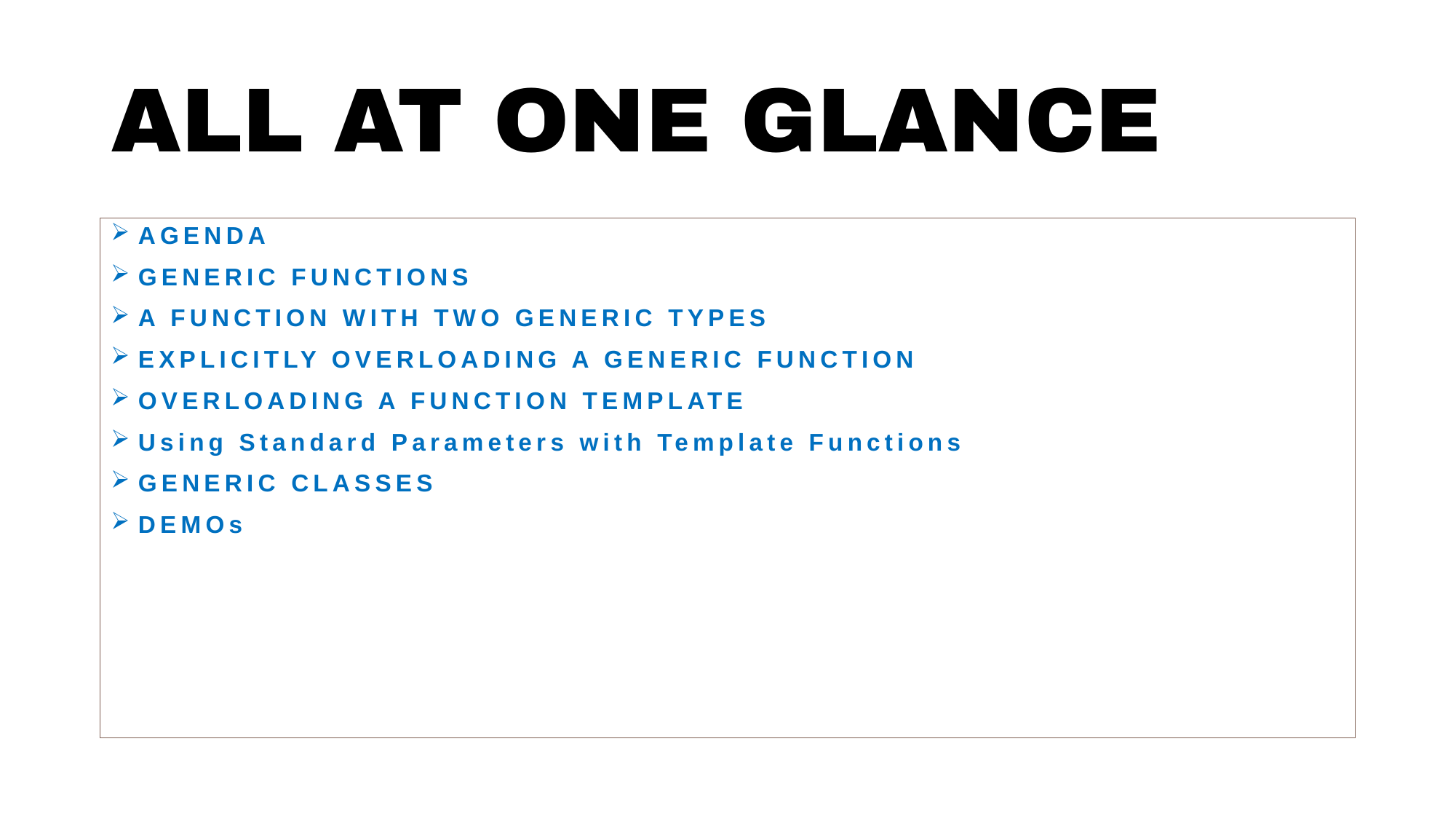

# ALL AT ONE GLANCE
AGENDA
GENERIC FUNCTIONS
A FUNCTION WITH TWO GENERIC TYPES
EXPLICITLY OVERLOADING A GENERIC FUNCTION
OVERLOADING A FUNCTION TEMPLATE
Using Standard Parameters with Template Functions
GENERIC CLASSES
DEMOs